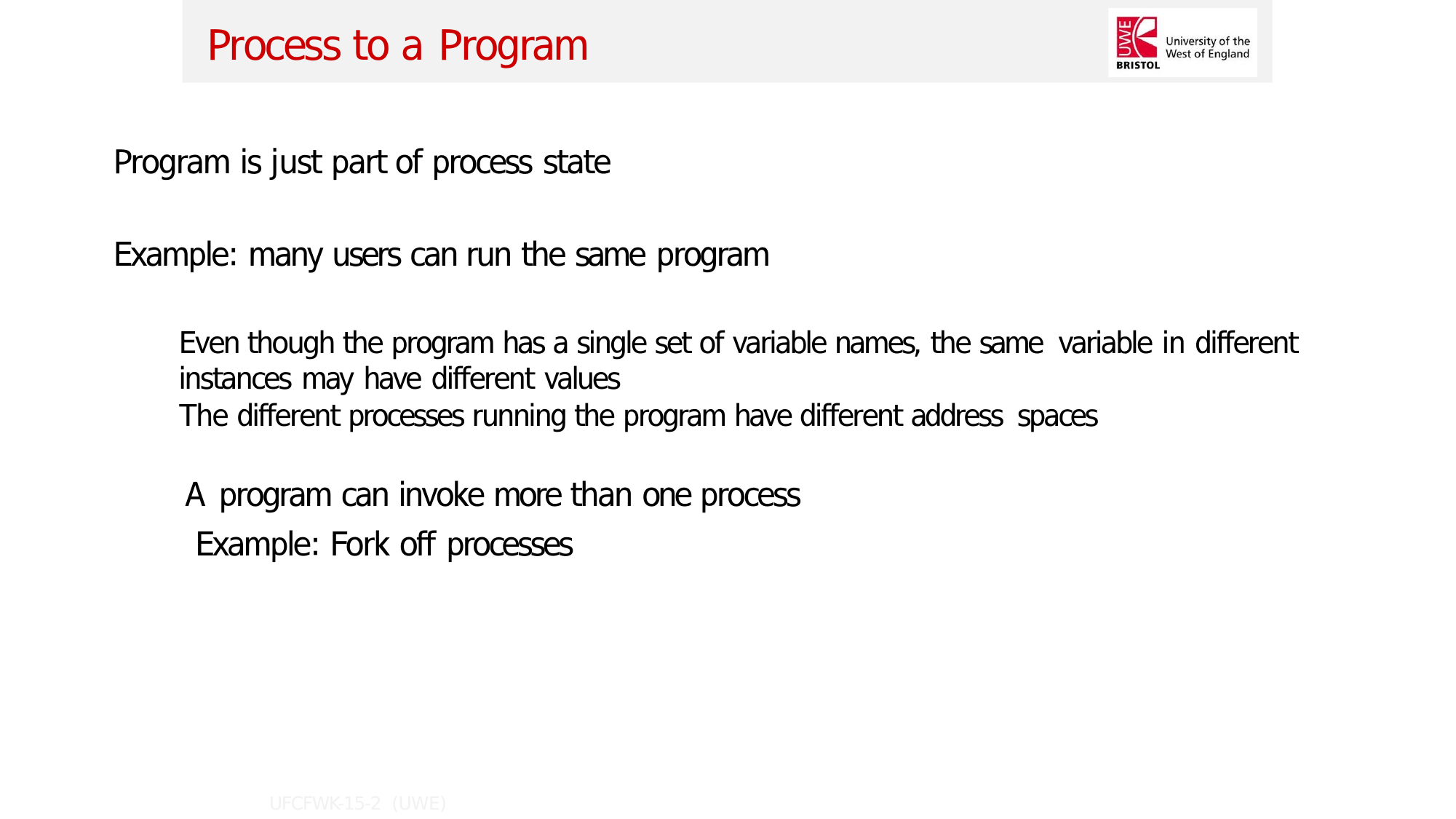

Process to a Program
Program is just part of process state

Example: many users can run the same program

Even though the program has a single set of variable names, the same  variable in different instances may have different values
The different processes running the program have different address  spaces
A program can invoke more than one process  Example: Fork off processes
UFCFWK-15-2 (UWE)